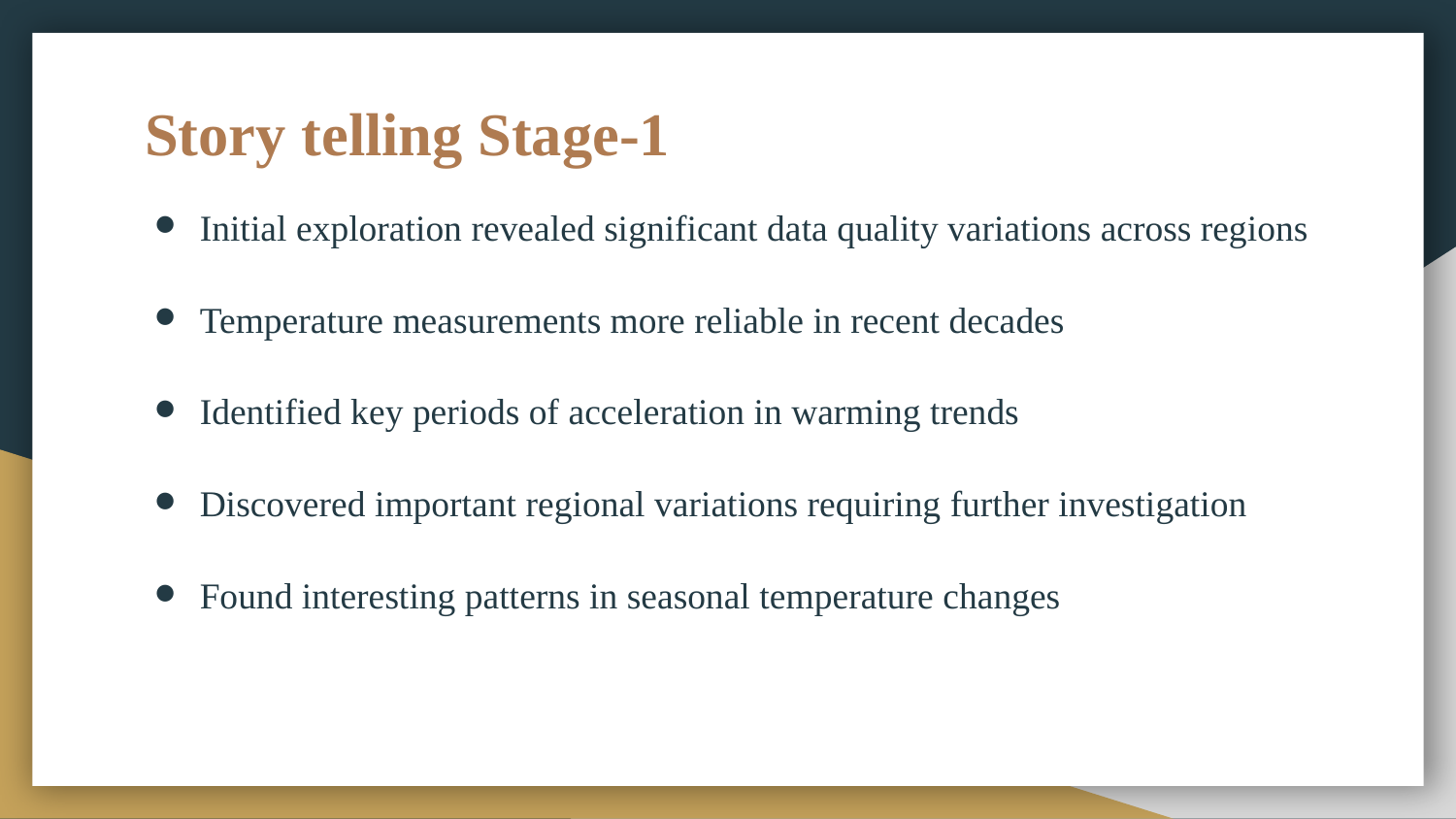

# Story telling Stage-1
Initial exploration revealed significant data quality variations across regions
Temperature measurements more reliable in recent decades
Identified key periods of acceleration in warming trends
Discovered important regional variations requiring further investigation
Found interesting patterns in seasonal temperature changes